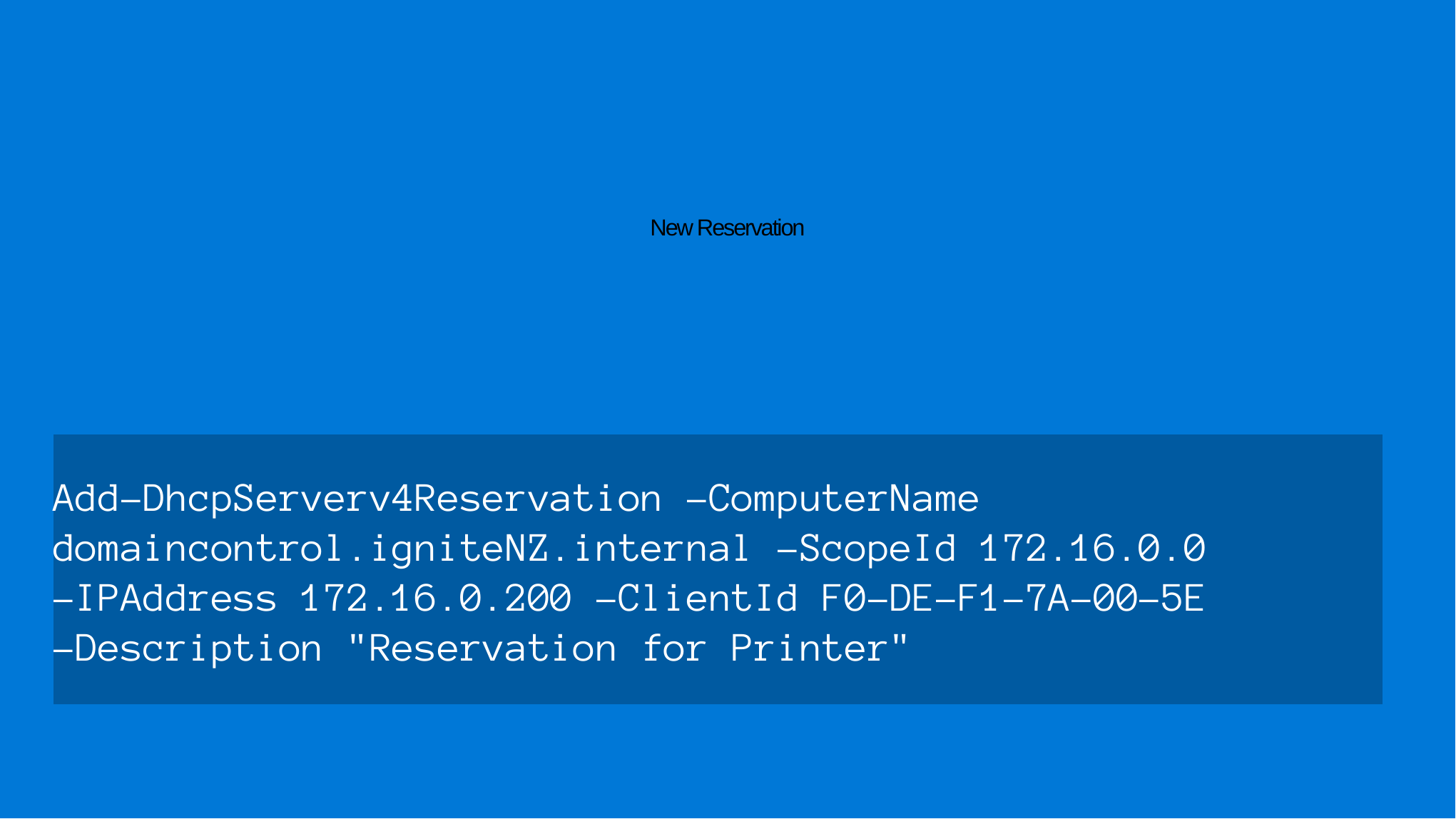

# New Reservation
Add-DhcpServerv4Reservation -ComputerName domaincontrol.igniteNZ.internal -ScopeId 172.16.0.0
-IPAddress 172.16.0.200 -ClientId F0-DE-F1-7A-00-5E
-Description "Reservation for Printer"